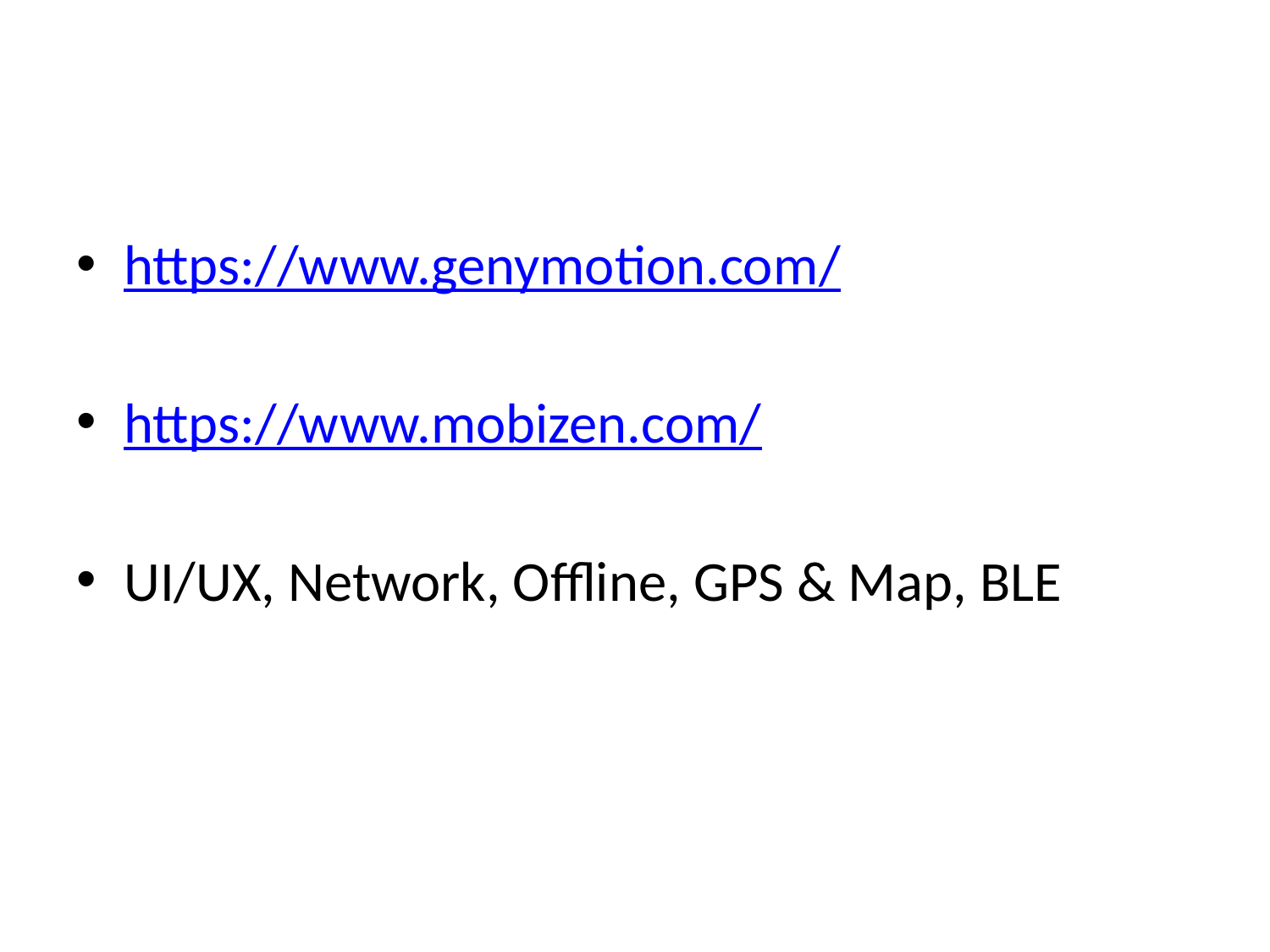

#
https://www.genymotion.com/

https://www.mobizen.com/

UI/UX, Network, Offline, GPS & Map, BLE